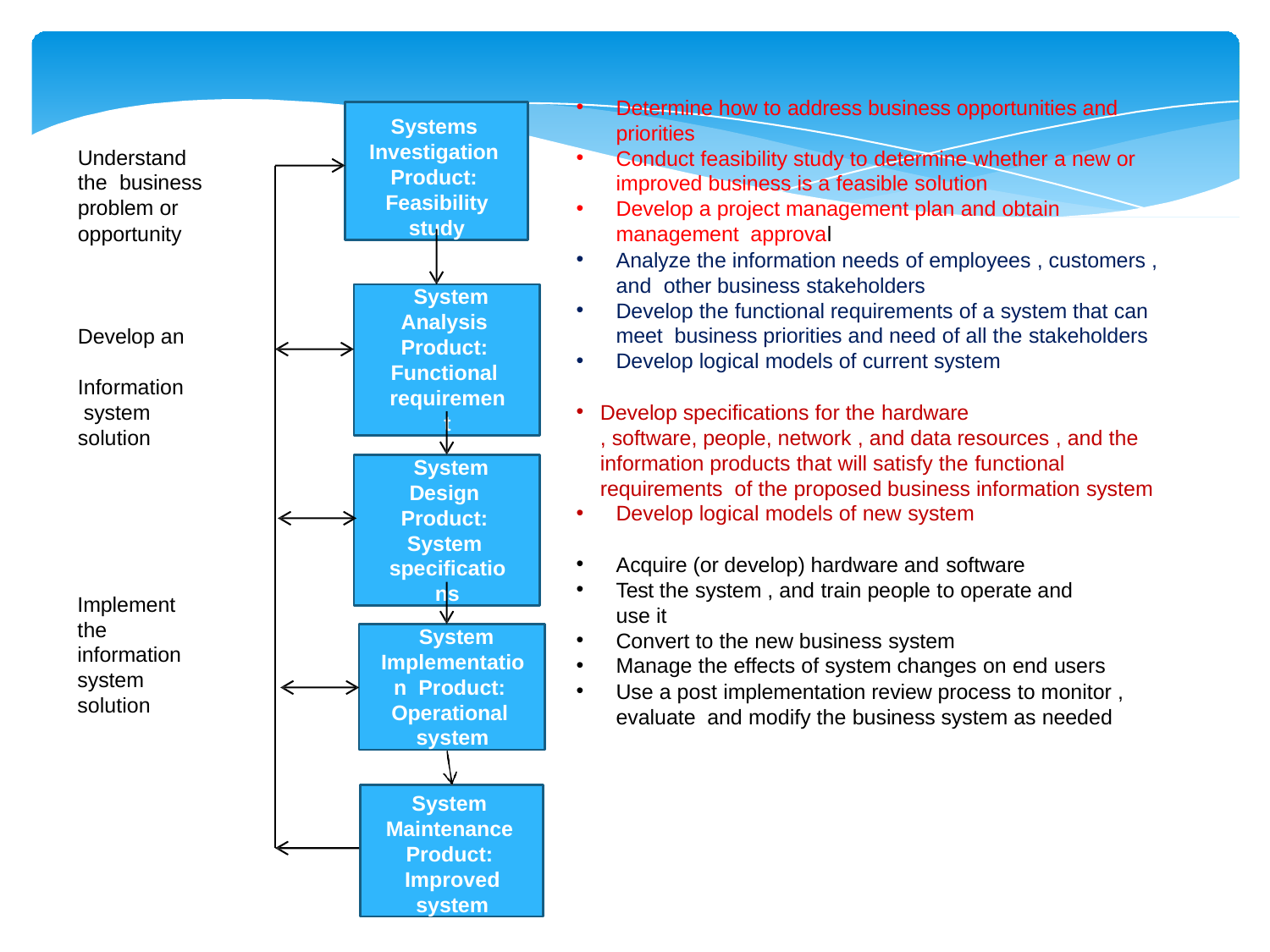

Determine how to address business opportunities and priorities
Conduct feasibility study to determine whether a new or
improved business is a feasible solution
Develop a project management plan and obtain management  approval
Systems  Investigation  Product:  Feasibility study
Understand the  business  problem or  opportunity

Analyze the information needs of employees , customers , and  other business stakeholders
Develop the functional requirements of a system that can meet  business priorities and need of all the stakeholders
Develop logical models of current system
System
Analysis  Product:  Functional  requirement
Develop an  Information  system  solution

Develop specifications for the hardware
, software, people, network , and data resources , and the  information products that will satisfy the functional requirements  of the proposed business information system
Develop logical models of new system

System
Design  Product:  System  specifications

Acquire (or develop) hardware and software
Test the system , and train people to operate and use it
Convert to the new business system
Manage the effects of system changes on end users

Implement the  information  system  solution
System
Implementation  Product:  Operational  system
Use a post implementation review process to monitor , evaluate  and modify the business system as needed

System  Maintenance  Product:  Improved system